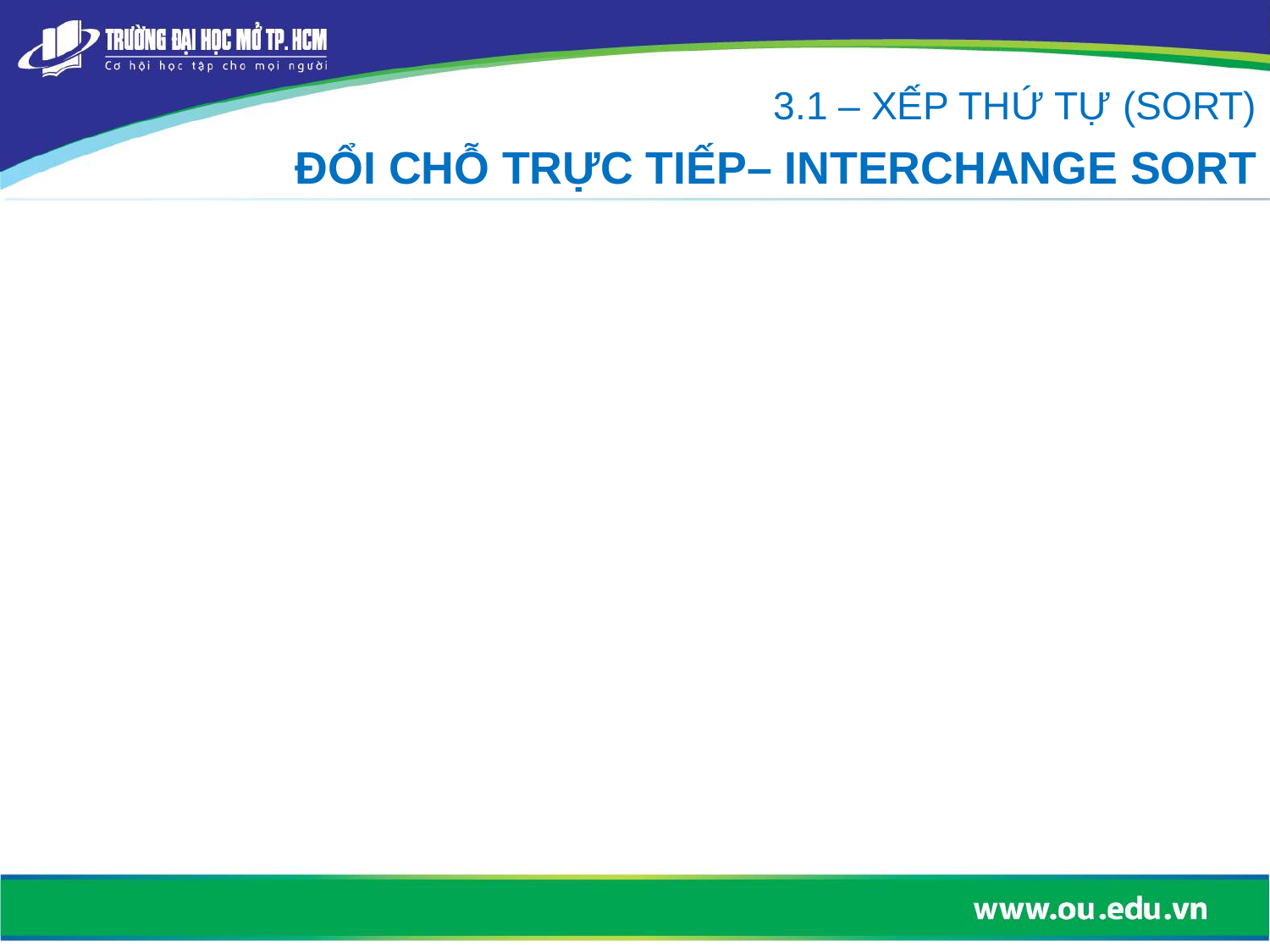

3.1 – XẾP THỨ TỰ (SORT)
ĐỔI CHỖ TRỰC TIẾP– INTERCHANGE SORT